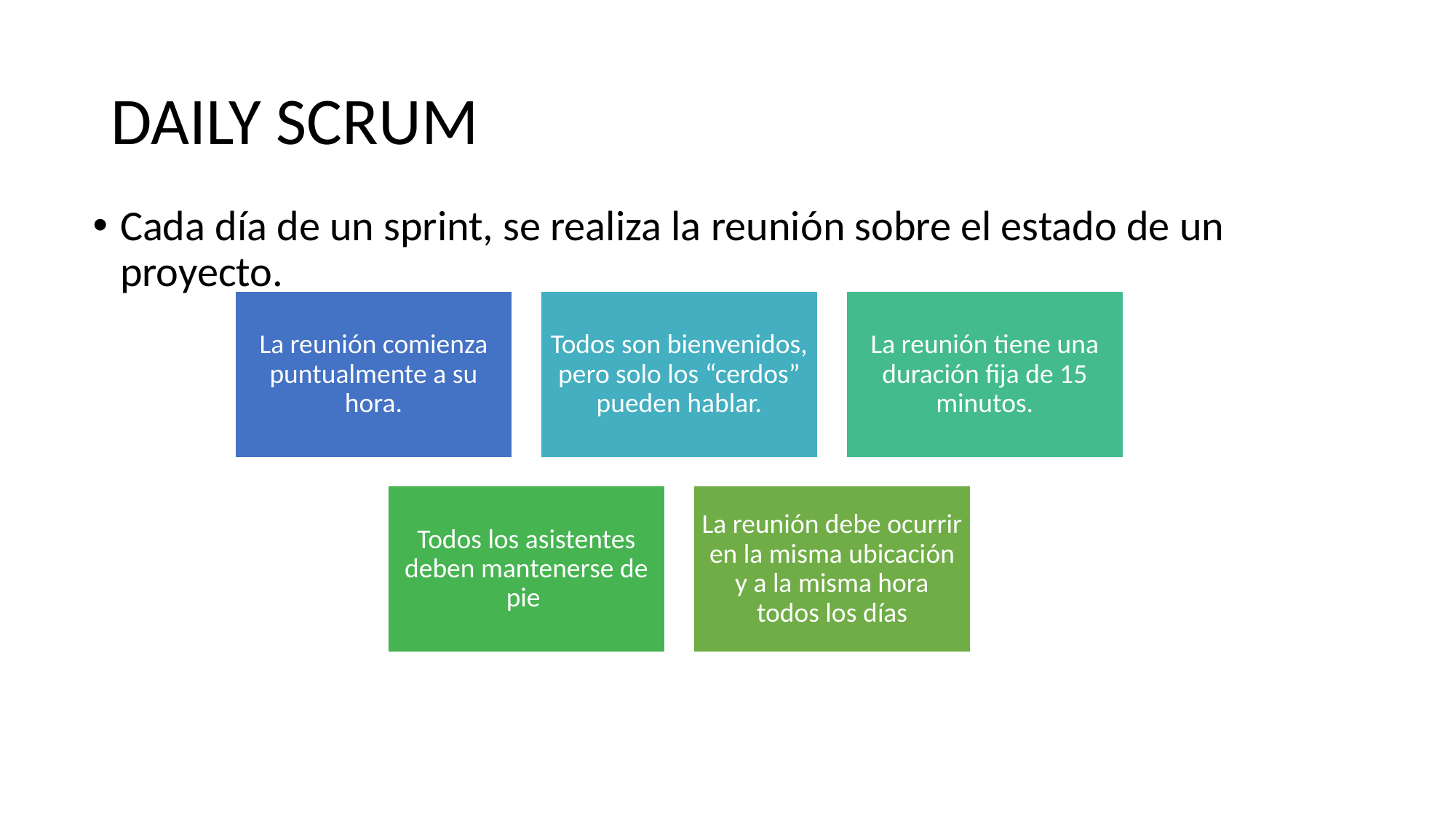

# DAILY SCRUM
Cada día de un sprint, se realiza la reunión sobre el estado de un proyecto.

La reunión comienza puntualmente a su hora.
Todos son bienvenidos, pero solo los “cerdos” pueden hablar.
La reunión tiene una duración fija de 15 minutos.
Todos los asistentes deben mantenerse de pie
La reunión debe ocurrir en la misma ubicación y a la misma hora todos los días